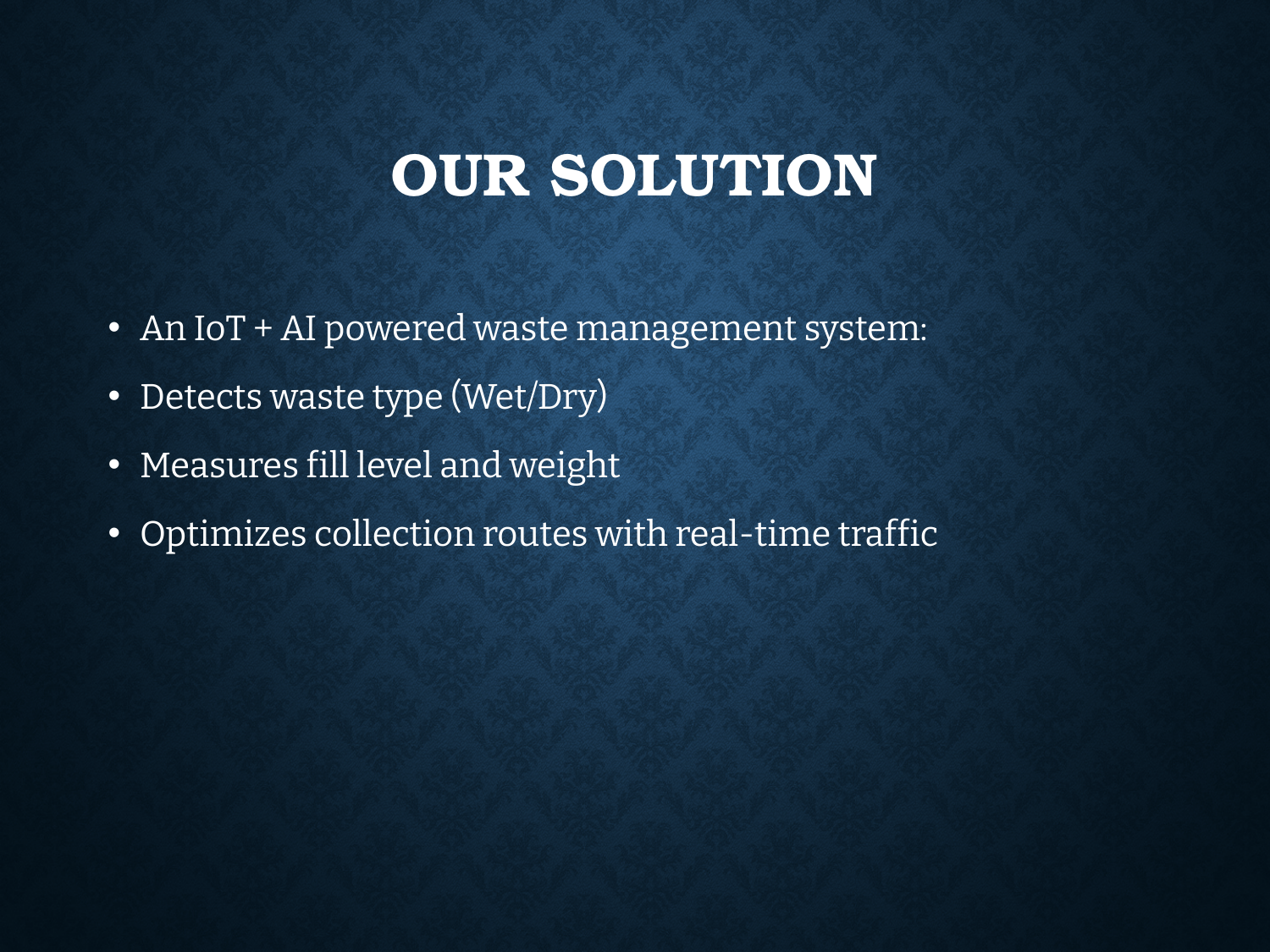

# Our Solution
An IoT + AI powered waste management system:
Detects waste type (Wet/Dry)
Measures fill level and weight
Optimizes collection routes with real-time traffic